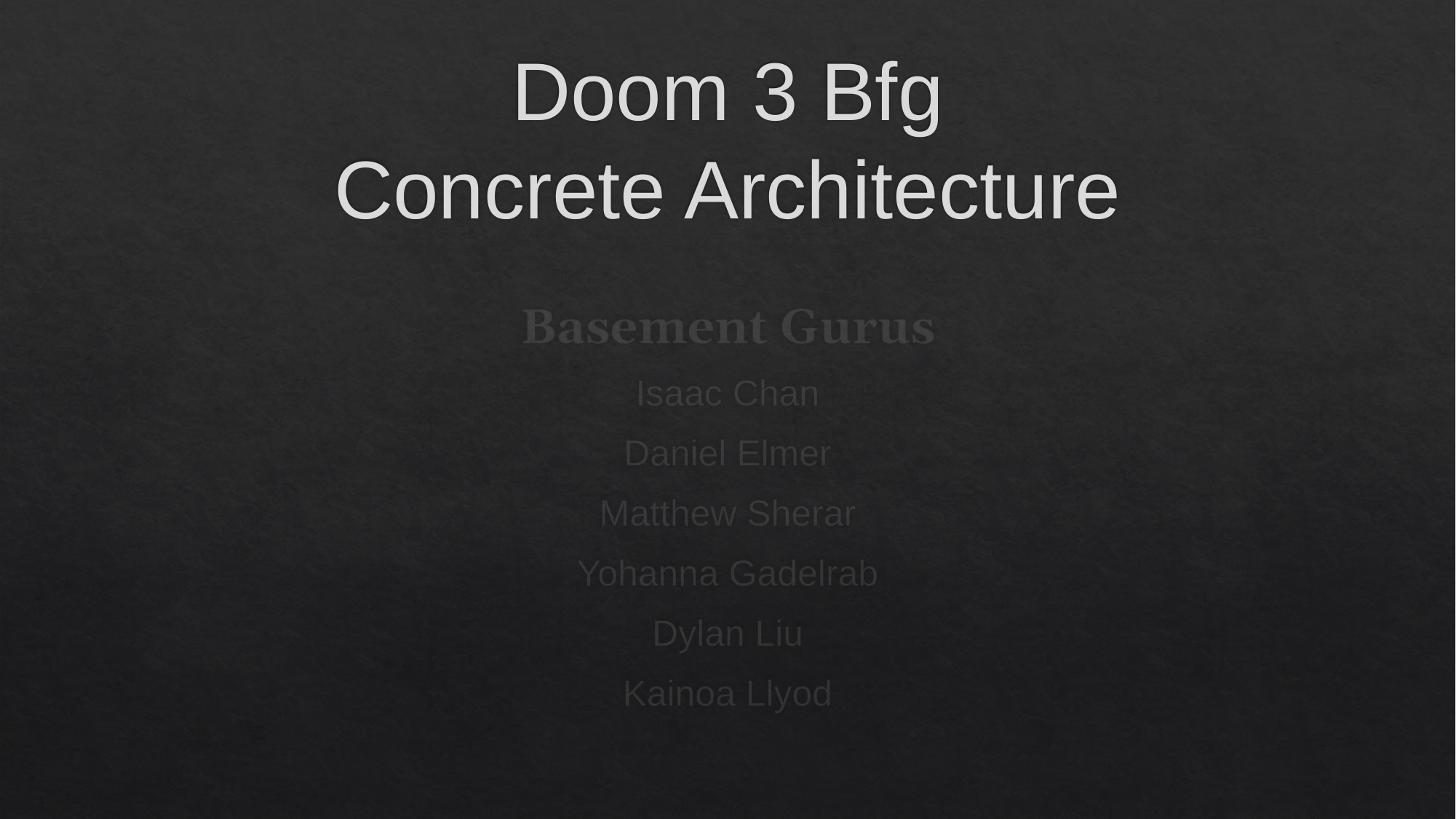

# Doom 3 Bfg Concrete Architecture
Basement Gurus
Isaac Chan
Daniel Elmer
Matthew Sherar
Yohanna Gadelrab
Dylan Liu
Kainoa Llyod